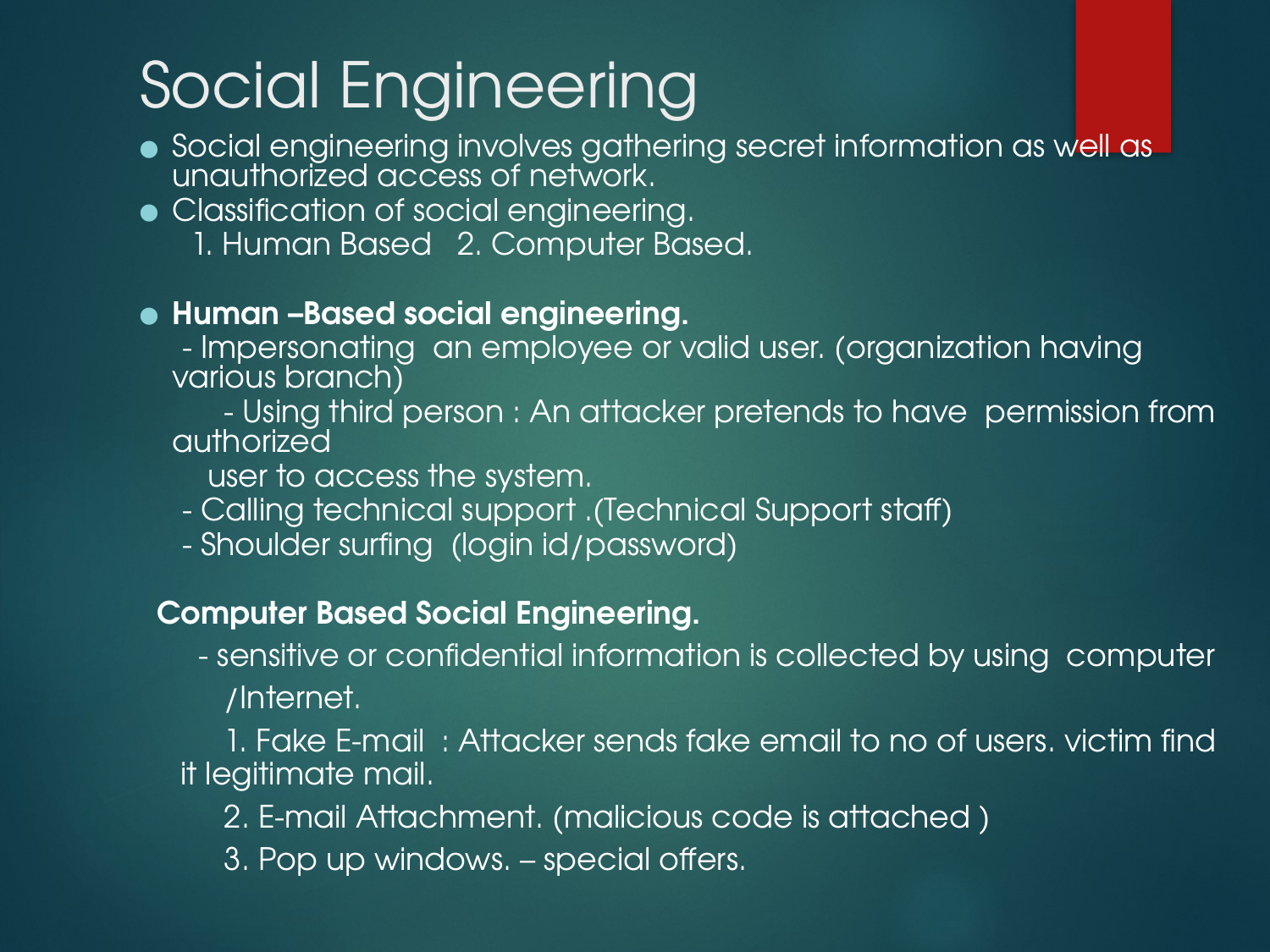

# Social Engineering
Social engineering involves gathering secret information as well as unauthorized access of network.
Classification of social engineering.
      1. Human Based   2. Computer Based.

Human –Based social engineering.
     - Impersonating  an employee or valid user. (organization having various branch)
          - Using third person : An attacker pretends to have  permission from authorized
        user to access the system.
     - Calling technical support .(Technical Support staff)
     - Shoulder surfing  (login id/password)

  Computer Based Social Engineering.
       - sensitive or confidential information is collected by using  computer
          /Internet.
          1. Fake E-mail  : Attacker sends fake email to no of users. victim find it legitimate mail.
          2. E-mail Attachment. (malicious code is attached )
          3. Pop up windows. – special offers.